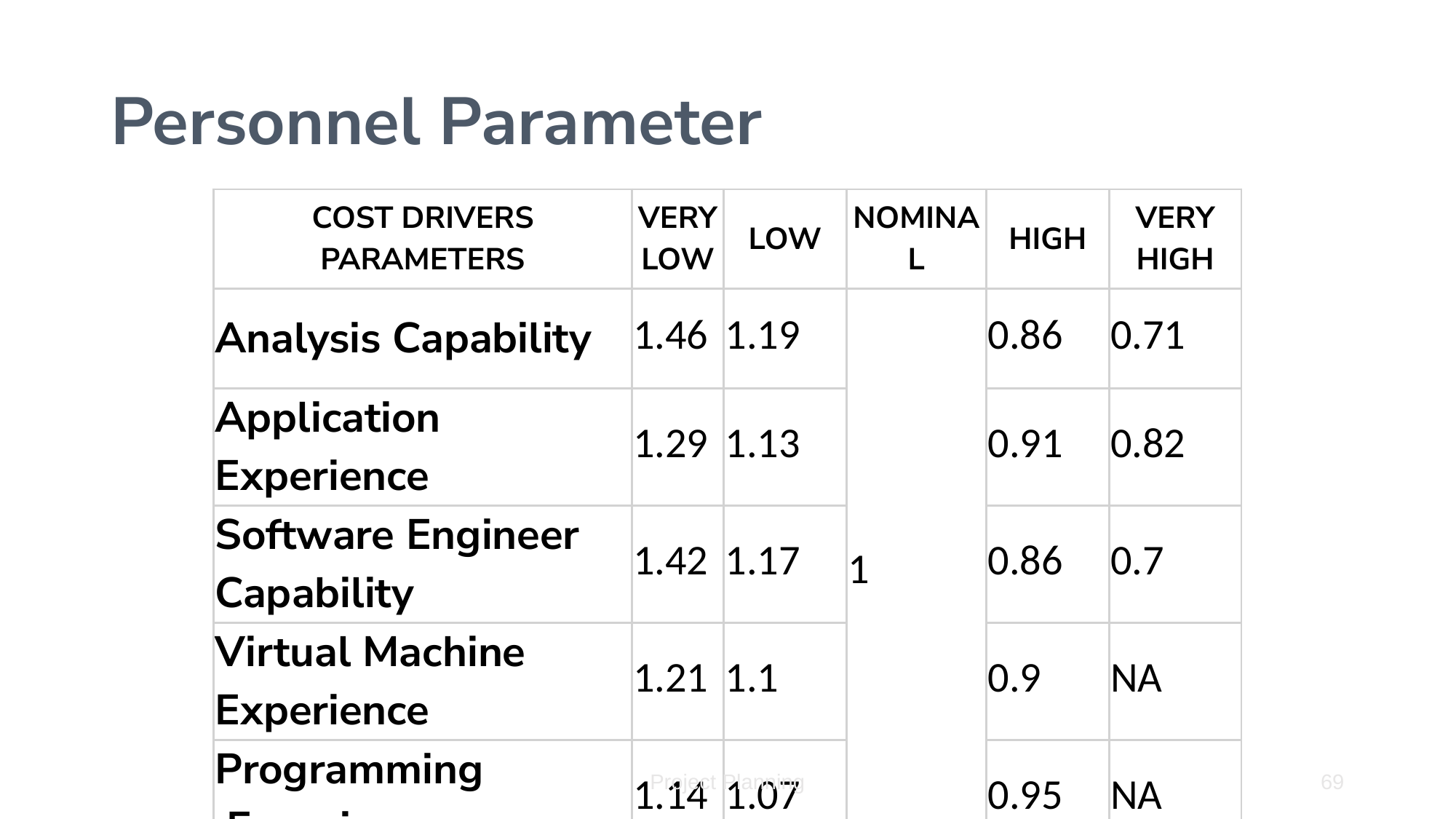

# Personnel Parameter
| COST DRIVERS PARAMETERS | VERY LOW | LOW | NOMINAL | HIGH | VERY HIGH |
| --- | --- | --- | --- | --- | --- |
| Analysis Capability | 1.46 | 1.19 | 1 | 0.86 | 0.71 |
| Application Experience | 1.29 | 1.13 |  | 0.91 | 0.82 |
| Software Engineer Capability | 1.42 | 1.17 |  | 0.86 | 0.7 |
| Virtual Machine Experience | 1.21 | 1.1 |  | 0.9 | NA |
| Programming  Experience | 1.14 | 1.07 |  | 0.95 | NA |
Project Planning
69